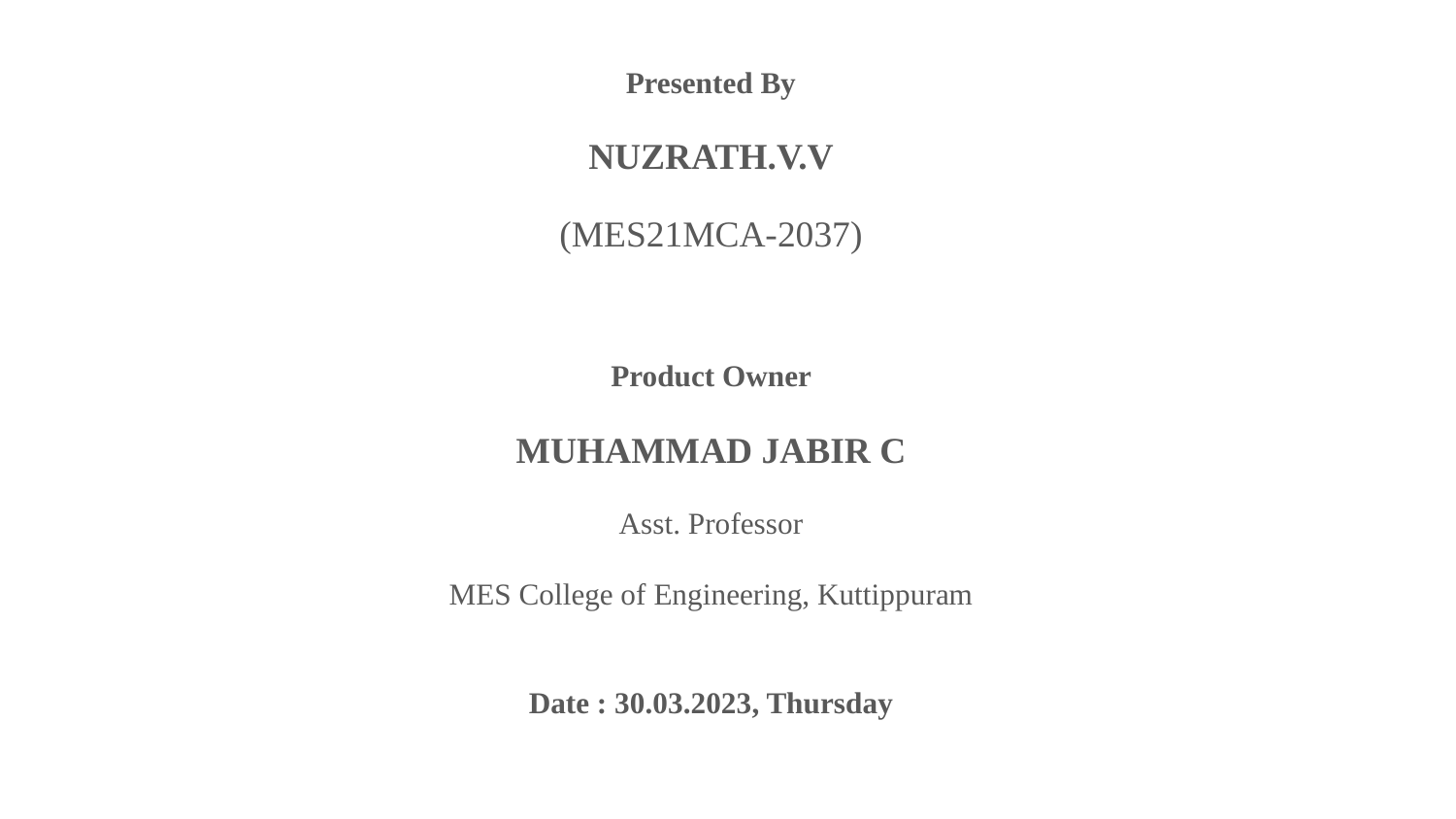

Presented By

NUZRATH.V.V

(MES21MCA-2037)

Product Owner

MUHAMMAD JABIR C

Asst. Professor

MES College of Engineering, Kuttippuram

Date : 30.03.2023, Thursday